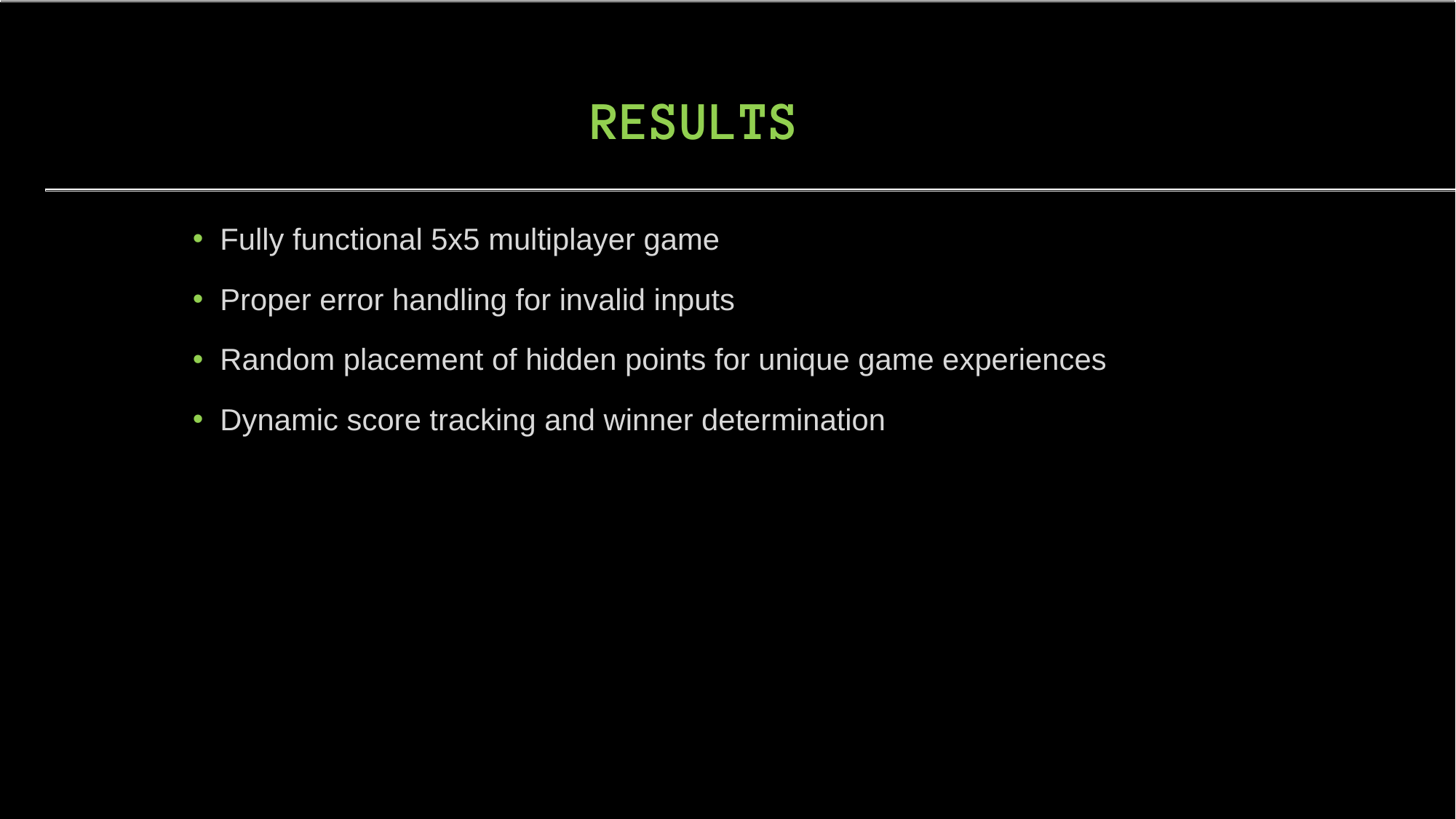

# RESULTS

Fully functional 5x5 multiplayer game
Proper error handling for invalid inputs
Random placement of hidden points for unique game experiences
Dynamic score tracking and winner determination